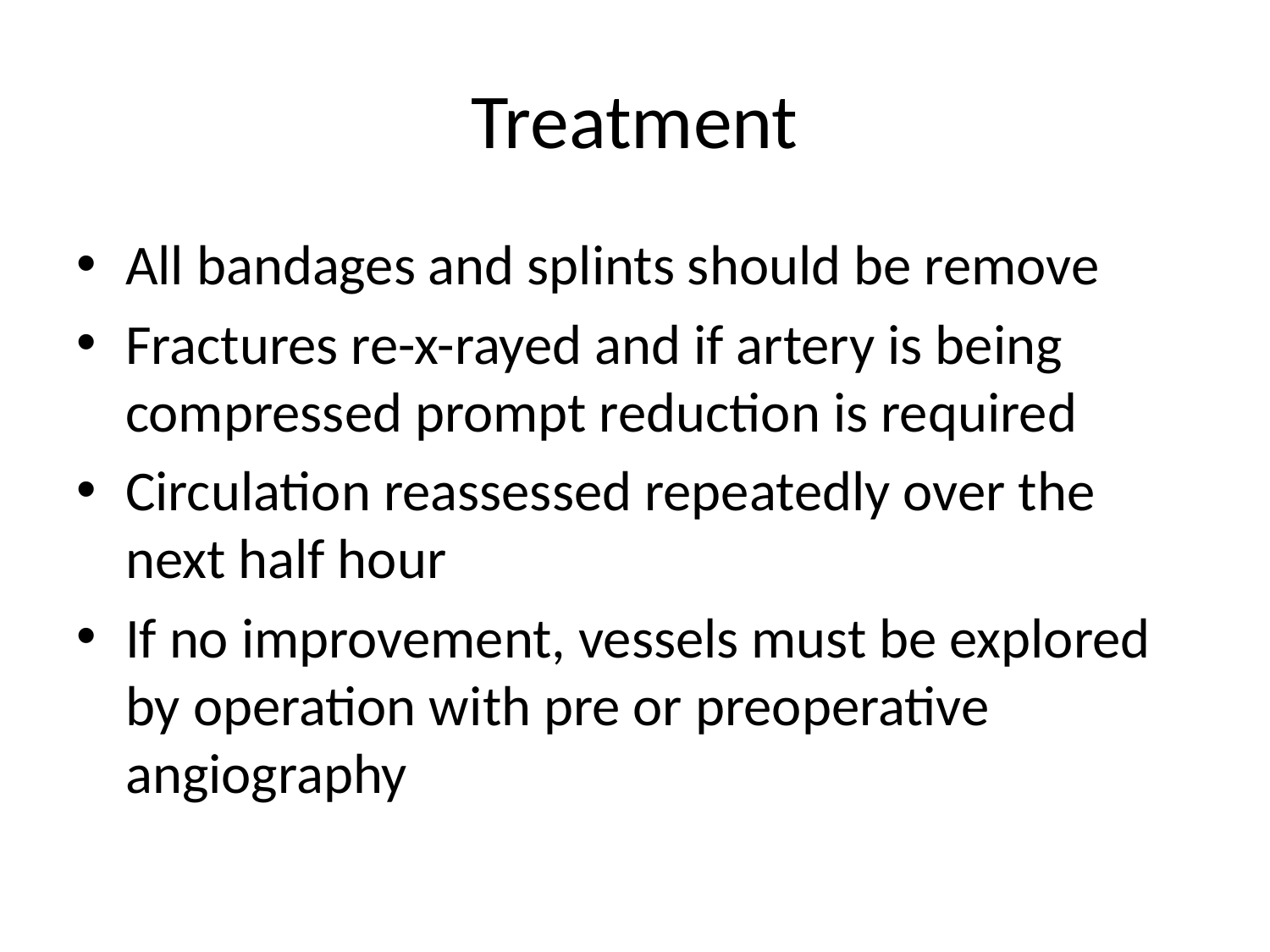

# Treatment
All bandages and splints should be remove
Fractures re-x-rayed and if artery is being compressed prompt reduction is required
Circulation reassessed repeatedly over the next half hour
If no improvement, vessels must be explored by operation with pre or preoperative angiography